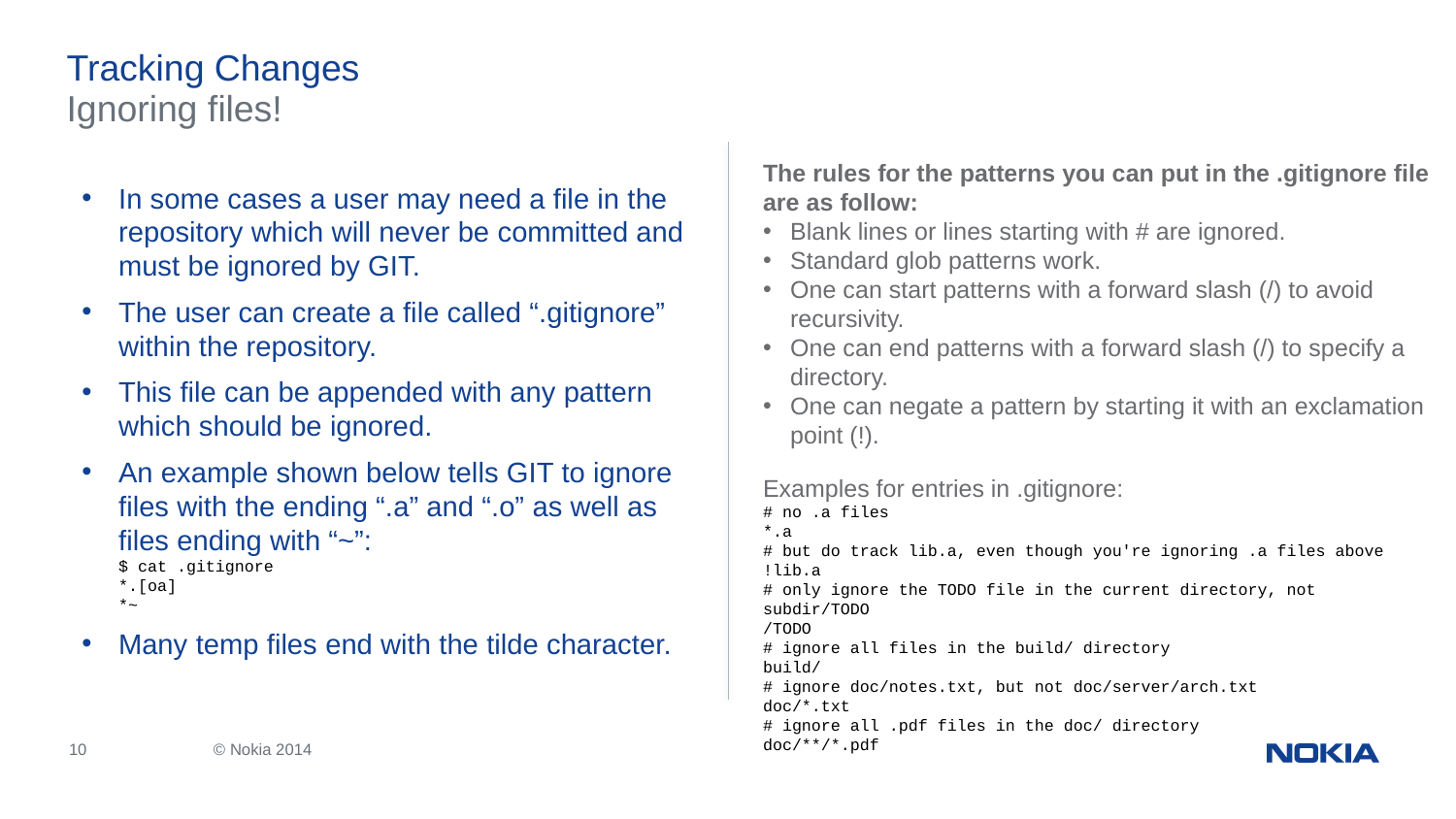

# Tracking Changes
Ignoring files!
The rules for the patterns you can put in the .gitignore file are as follow:
Blank lines or lines starting with # are ignored.
Standard glob patterns work.
One can start patterns with a forward slash (/) to avoid recursivity.
One can end patterns with a forward slash (/) to specify a directory.
One can negate a pattern by starting it with an exclamation point (!).

Examples for entries in .gitignore:
# no .a files
*.a
# but do track lib.a, even though you're ignoring .a files above
!lib.a
# only ignore the TODO file in the current directory, not subdir/TODO
/TODO
# ignore all files in the build/ directory
build/
# ignore doc/notes.txt, but not doc/server/arch.txt
doc/*.txt
# ignore all .pdf files in the doc/ directory
doc/**/*.pdf
In some cases a user may need a file in the repository which will never be committed and must be ignored by GIT.
The user can create a file called “.gitignore” within the repository.
This file can be appended with any pattern which should be ignored.
An example shown below tells GIT to ignore files with the ending “.a” and “.o” as well as files ending with “~”:
$ cat .gitignore
*.[oa]
*~
Many temp files end with the tilde character.